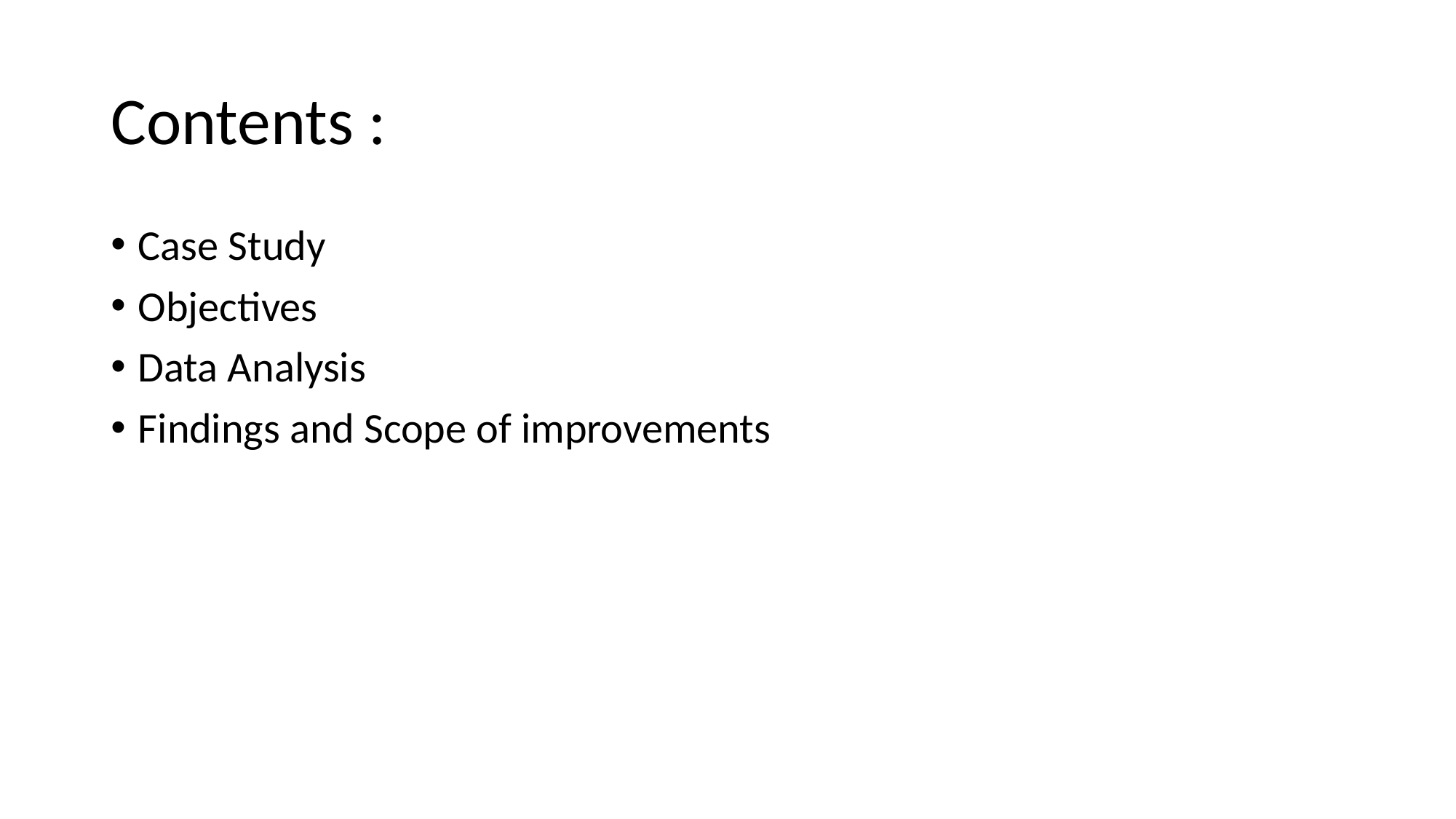

# Contents :
Case Study
Objectives
Data Analysis
Findings and Scope of improvements